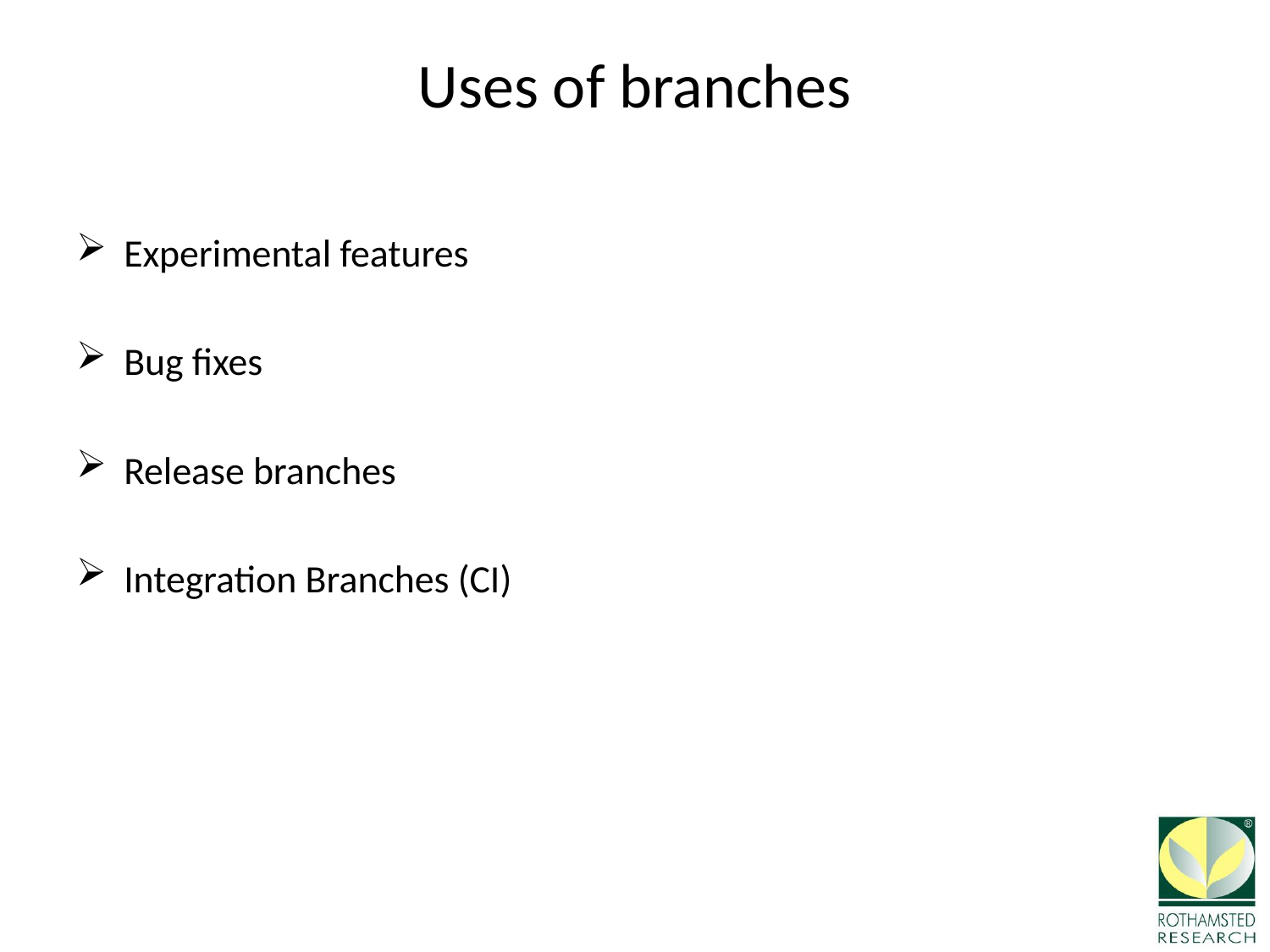

# Uses of branches
Experimental features

Bug fixes

Release branches

Integration Branches (CI)